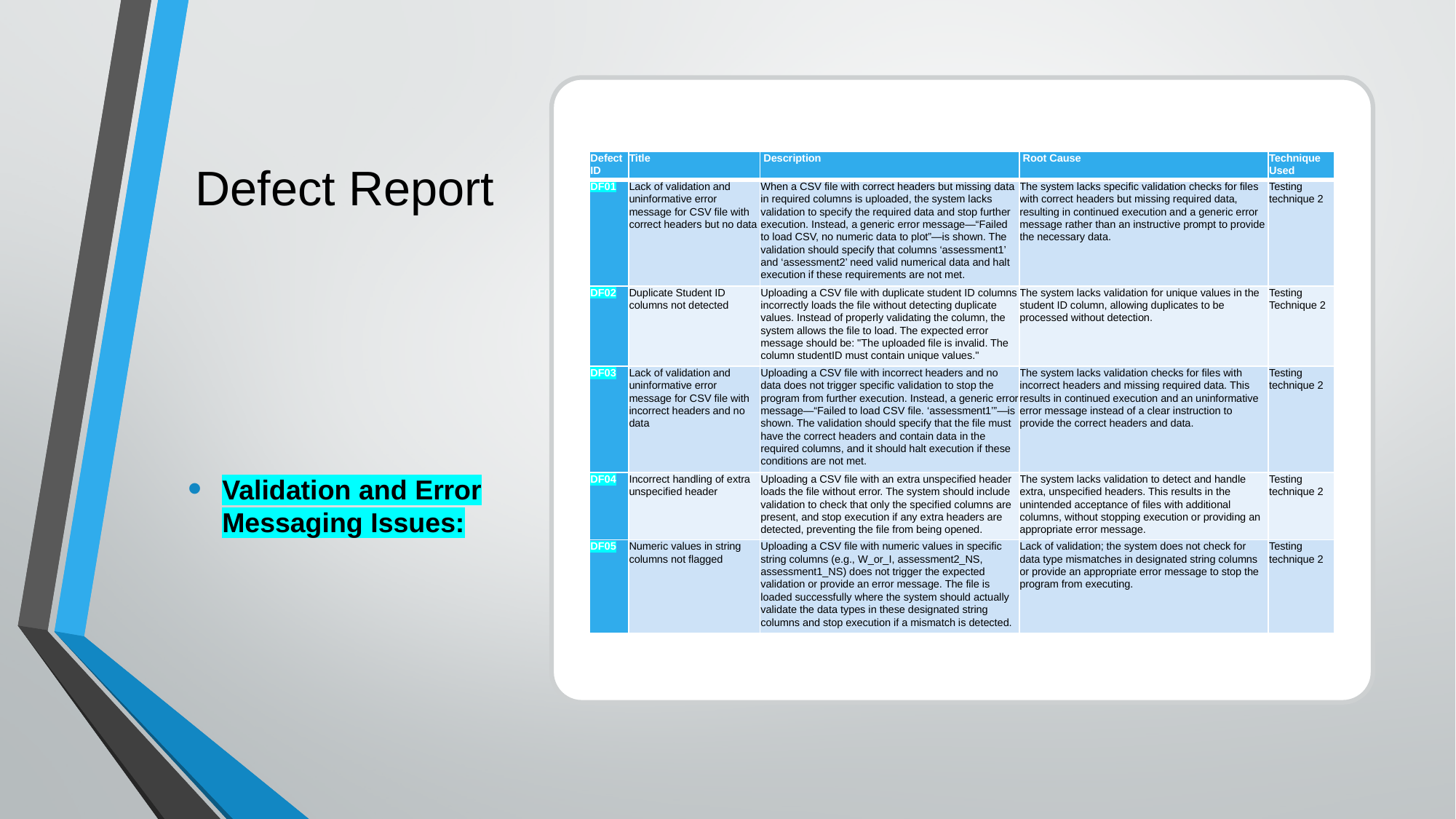

# Defect Report
| Defect ID | Title | Description | Root Cause | Technique Used |
| --- | --- | --- | --- | --- |
| DF01 | Lack of validation and uninformative error message for CSV file with correct headers but no data | When a CSV file with correct headers but missing data in required columns is uploaded, the system lacks validation to specify the required data and stop further execution. Instead, a generic error message—“Failed to load CSV, no numeric data to plot”—is shown. The validation should specify that columns ‘assessment1’ and ‘assessment2’ need valid numerical data and halt execution if these requirements are not met. | The system lacks specific validation checks for files with correct headers but missing required data, resulting in continued execution and a generic error message rather than an instructive prompt to provide the necessary data. | Testing technique 2 |
| DF02 | Duplicate Student ID columns not detected | Uploading a CSV file with duplicate student ID columns incorrectly loads the file without detecting duplicate values. Instead of properly validating the column, the system allows the file to load. The expected error message should be: "The uploaded file is invalid. The column studentID must contain unique values." | The system lacks validation for unique values in the student ID column, allowing duplicates to be processed without detection. | Testing Technique 2 |
| DF03 | Lack of validation and uninformative error message for CSV file with incorrect headers and no data | Uploading a CSV file with incorrect headers and no data does not trigger specific validation to stop the program from further execution. Instead, a generic error message—“Failed to load CSV file. ‘assessment1’”—is shown. The validation should specify that the file must have the correct headers and contain data in the required columns, and it should halt execution if these conditions are not met. | The system lacks validation checks for files with incorrect headers and missing required data. This results in continued execution and an uninformative error message instead of a clear instruction to provide the correct headers and data. | Testing technique 2 |
| DF04 | Incorrect handling of extra unspecified header | Uploading a CSV file with an extra unspecified header loads the file without error. The system should include validation to check that only the specified columns are present, and stop execution if any extra headers are detected, preventing the file from being opened. | The system lacks validation to detect and handle extra, unspecified headers. This results in the unintended acceptance of files with additional columns, without stopping execution or providing an appropriate error message. | Testing technique 2 |
| DF05 | Numeric values in string columns not flagged | Uploading a CSV file with numeric values in specific string columns (e.g., W\_or\_I, assessment2\_NS, assessment1\_NS) does not trigger the expected validation or provide an error message. The file is loaded successfully where the system should actually validate the data types in these designated string columns and stop execution if a mismatch is detected. | Lack of validation; the system does not check for data type mismatches in designated string columns or provide an appropriate error message to stop the program from executing. | Testing technique 2 |
Validation and Error Messaging Issues: